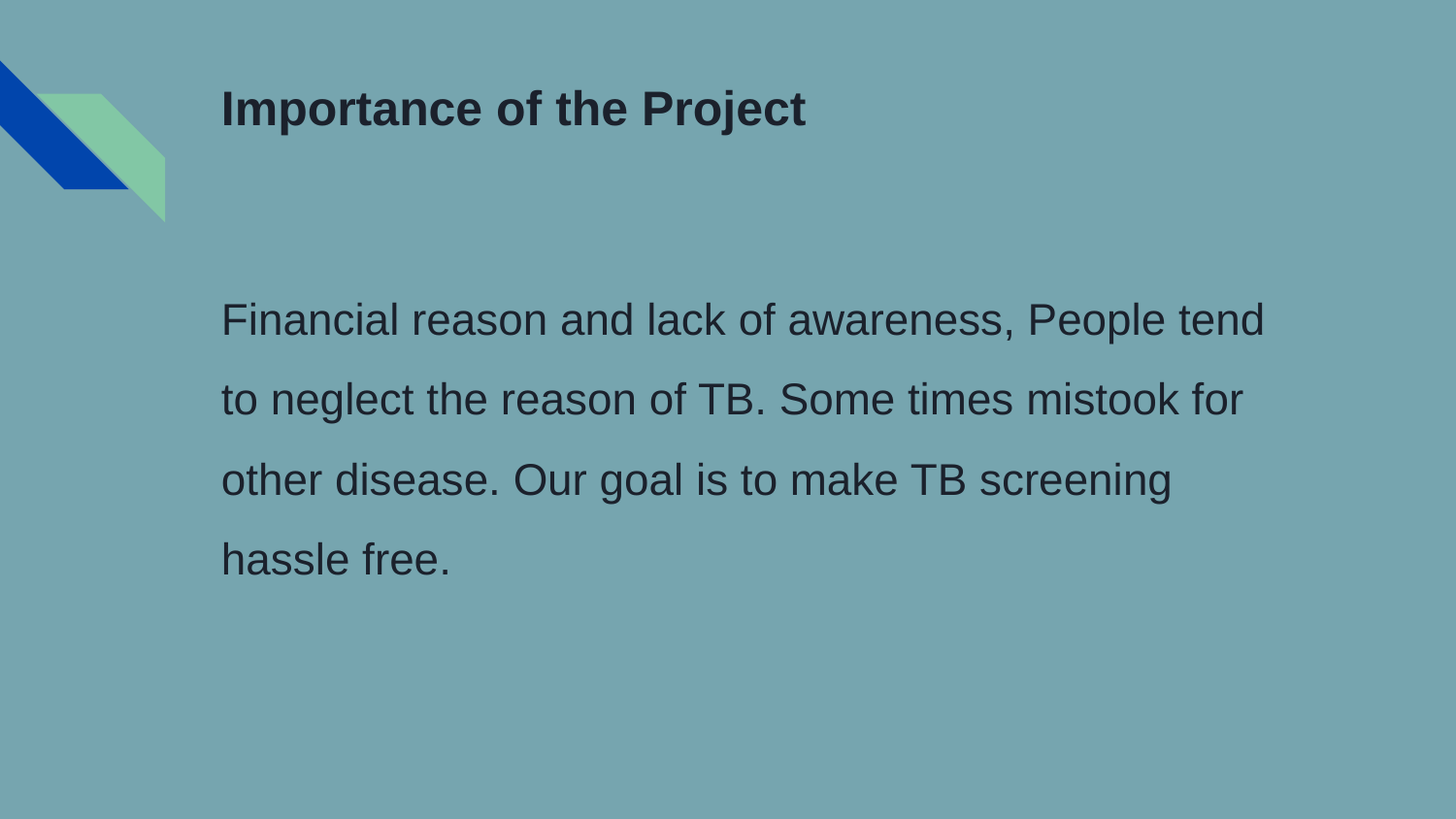

# Importance of the Project
Financial reason and lack of awareness, People tend to neglect the reason of TB. Some times mistook for other disease. Our goal is to make TB screening hassle free.